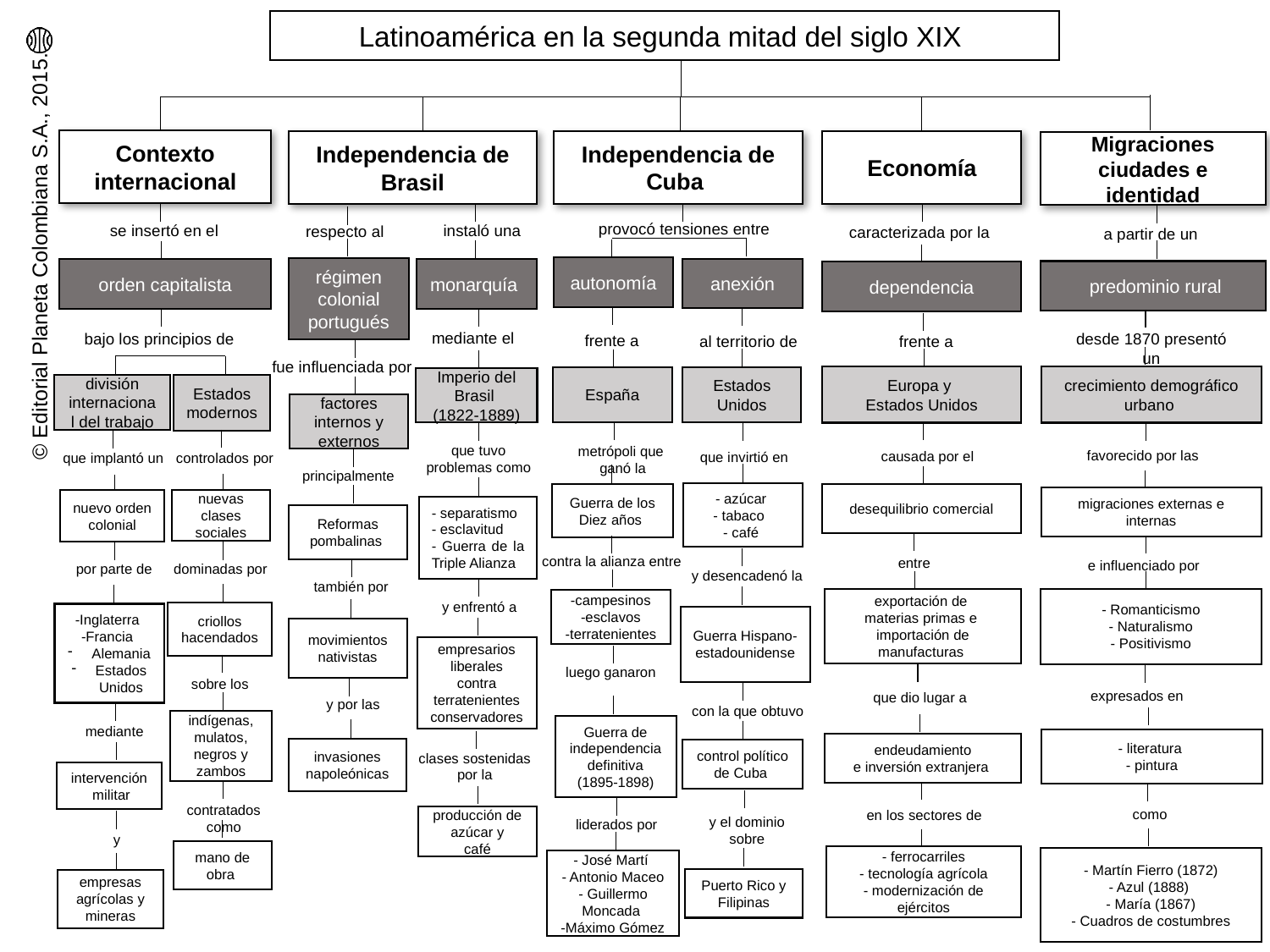

Latinoamérica en la segunda mitad del siglo XIX
Contexto internacional
Independencia de Cuba
Independencia de Brasil
Economía
Migraciones ciudades e identidad
provocó tensiones entre
se insertó en el
 instaló una
respecto al
caracterizada por la
a partir de un
autonomía
régimen colonial portugués
anexión
monarquía
orden capitalista
 predominio rural
dependencia
mediante el
bajo los principios de
desde 1870 presentó un
frente a
frente a
al territorio de
fue influenciada por
crecimiento demográfico urbano
Europa y
Estados Unidos
España
Estados Unidos
Imperio del Brasil
(1822-1889)
Estados modernos
división internacional del trabajo
factores internos y externos
que tuvo problemas como
metrópoli que
ganó la
favorecido por las
causada por el
que invirtió en
controlados por
que implantó un

principalmente
- azúcar
- tabaco
- café
Guerra de los Diez años
desequilibrio comercial
migraciones externas e internas
nuevas clases sociales

nuevo orden colonial

- separatismo
- esclavitud
- Guerra de la Triple Alianza

Reformas pombalinas

contra la alianza entre
entre
e influenciado por
por parte de
dominadas por
y desencadenó la
también por
exportación de
materias primas e
importación de manufacturas
- Romanticismo
- Naturalismo
- Positivismo

-campesinos
-esclavos
-terratenientes

y enfrentó a

criollos
hacendados

-Inglaterra
-Francia
Alemania
Estados Unidos
Guerra Hispano-estadounidense
movimientos nativistas

empresarios
liberales contra terratenientes conservadores

luego ganaron
sobre los
expresados en
que dio lugar a
y por las
con la que obtuvo
indígenas, mulatos, negros y zambos
Guerra de independencia definitiva
(1895-1898)
mediante
- literatura
- pintura
endeudamiento
e inversión extranjera
invasiones napoleónicas
control político de Cuba
clases sostenidas por la
intervención  militar

contratados como
como
en los sectores de
producción de azúcar y
café
y el dominio sobre
liderados por
y
mano de obra

- ferrocarriles
- tecnología agrícola
- modernización de ejércitos

- Martín Fierro (1872)
- Azul (1888)
- María (1867)
- Cuadros de costumbres
- José Martí
- Antonio Maceo - Guillermo Moncada
-Máximo Gómez
Puerto Rico y Filipinas
empresas agrícolas y mineras